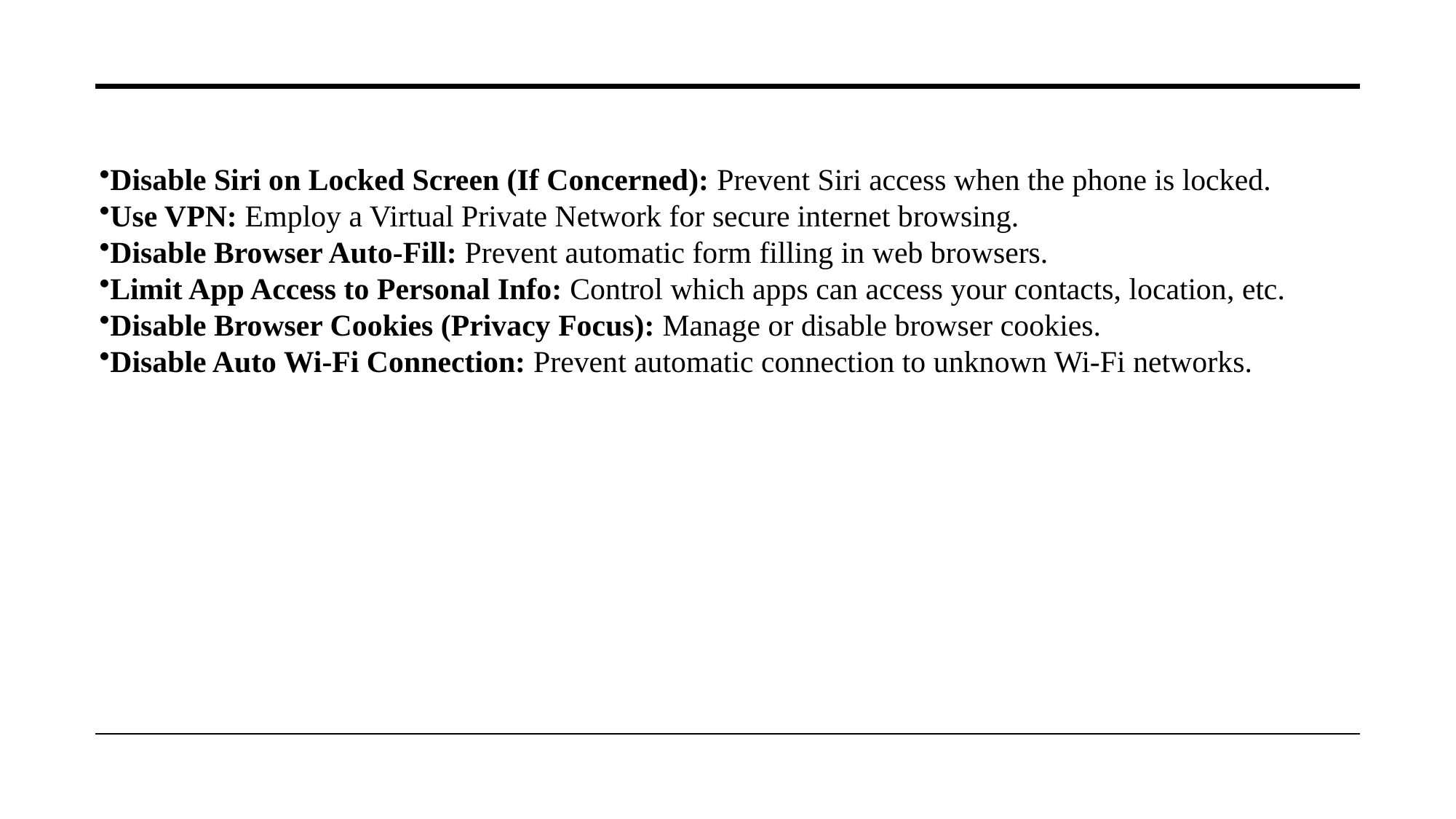

Disable Siri on Locked Screen (If Concerned): Prevent Siri access when the phone is locked.
Use VPN: Employ a Virtual Private Network for secure internet browsing.
Disable Browser Auto-Fill: Prevent automatic form filling in web browsers.
Limit App Access to Personal Info: Control which apps can access your contacts, location, etc.
Disable Browser Cookies (Privacy Focus): Manage or disable browser cookies.
Disable Auto Wi-Fi Connection: Prevent automatic connection to unknown Wi-Fi networks.